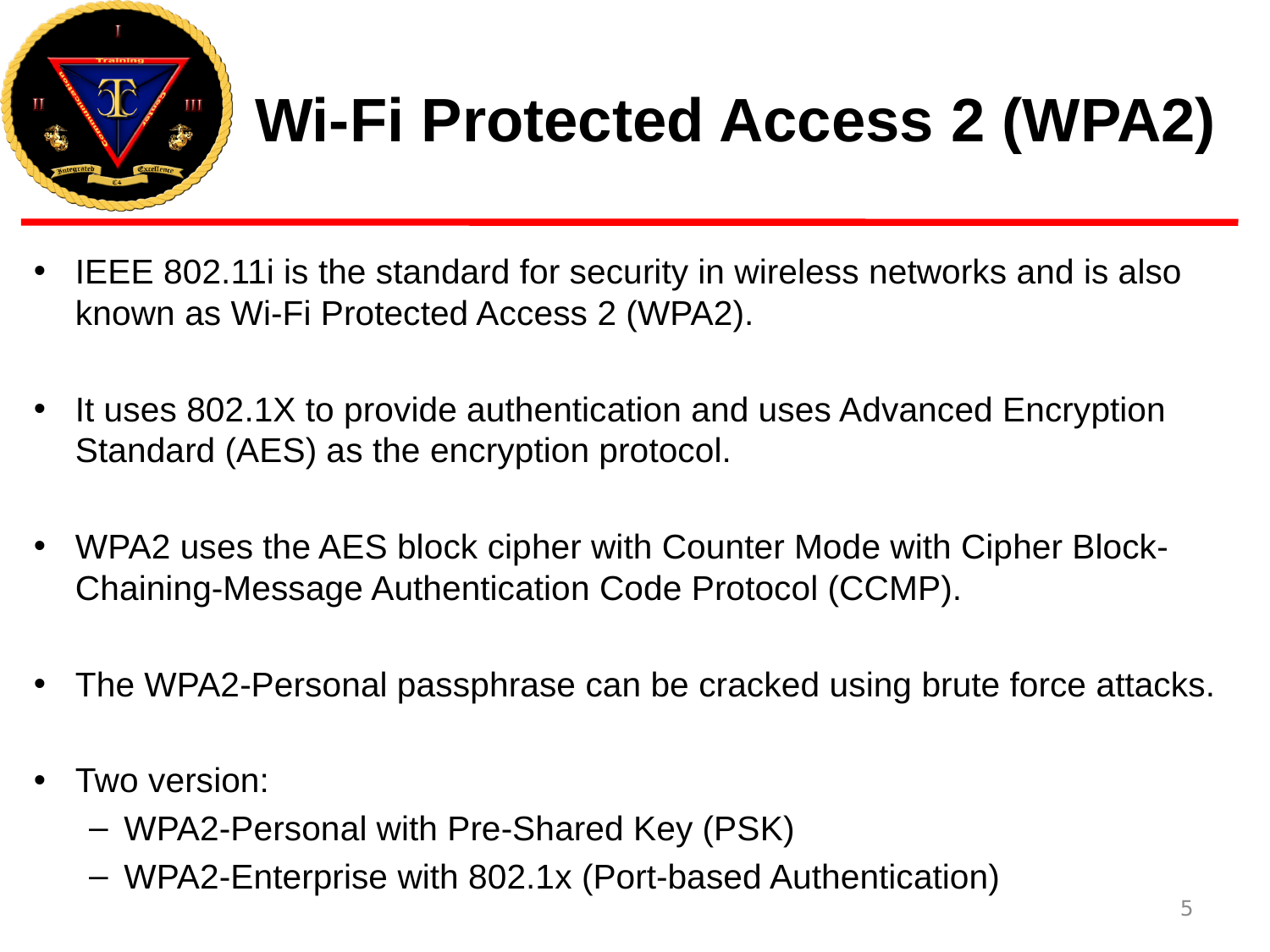

# Wi-Fi Protected Access 2 (WPA2)
IEEE 802.11i is the standard for security in wireless networks and is also known as Wi-Fi Protected Access 2 (WPA2).

It uses 802.1X to provide authentication and uses Advanced Encryption Standard (AES) as the encryption protocol.

WPA2 uses the AES block cipher with Counter Mode with Cipher Block-Chaining-Message Authentication Code Protocol (CCMP).

The WPA2-Personal passphrase can be cracked using brute force attacks.

Two version:
WPA2-Personal with Pre-Shared Key (PSK)
WPA2-Enterprise with 802.1x (Port-based Authentication)

5